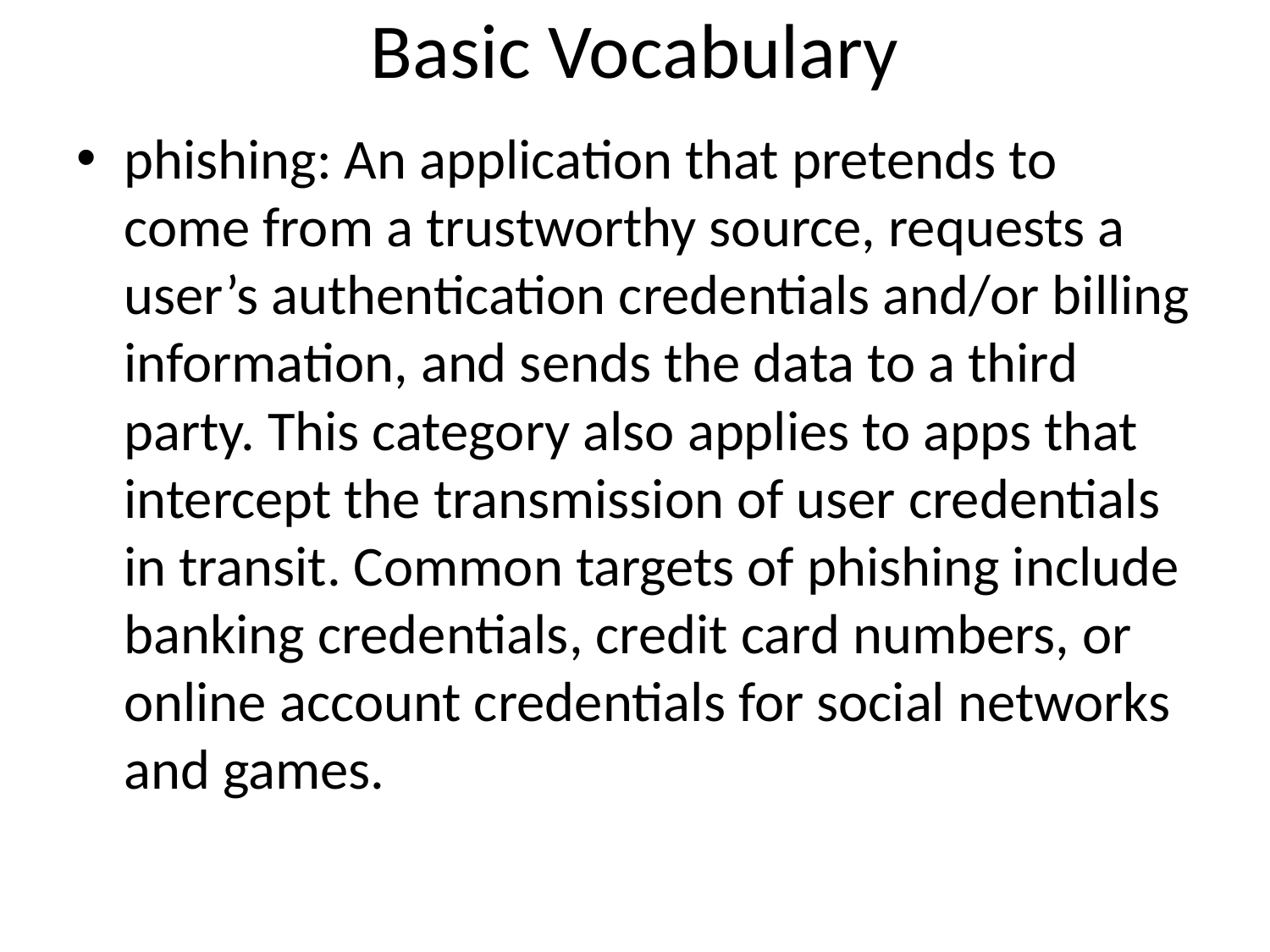

# Basic Vocabulary
phishing: An application that pretends to come from a trustworthy source, requests a user’s authentication credentials and/or billing information, and sends the data to a third party. This category also applies to apps that intercept the transmission of user credentials in transit. Common targets of phishing include banking credentials, credit card numbers, or online account credentials for social networks and games.